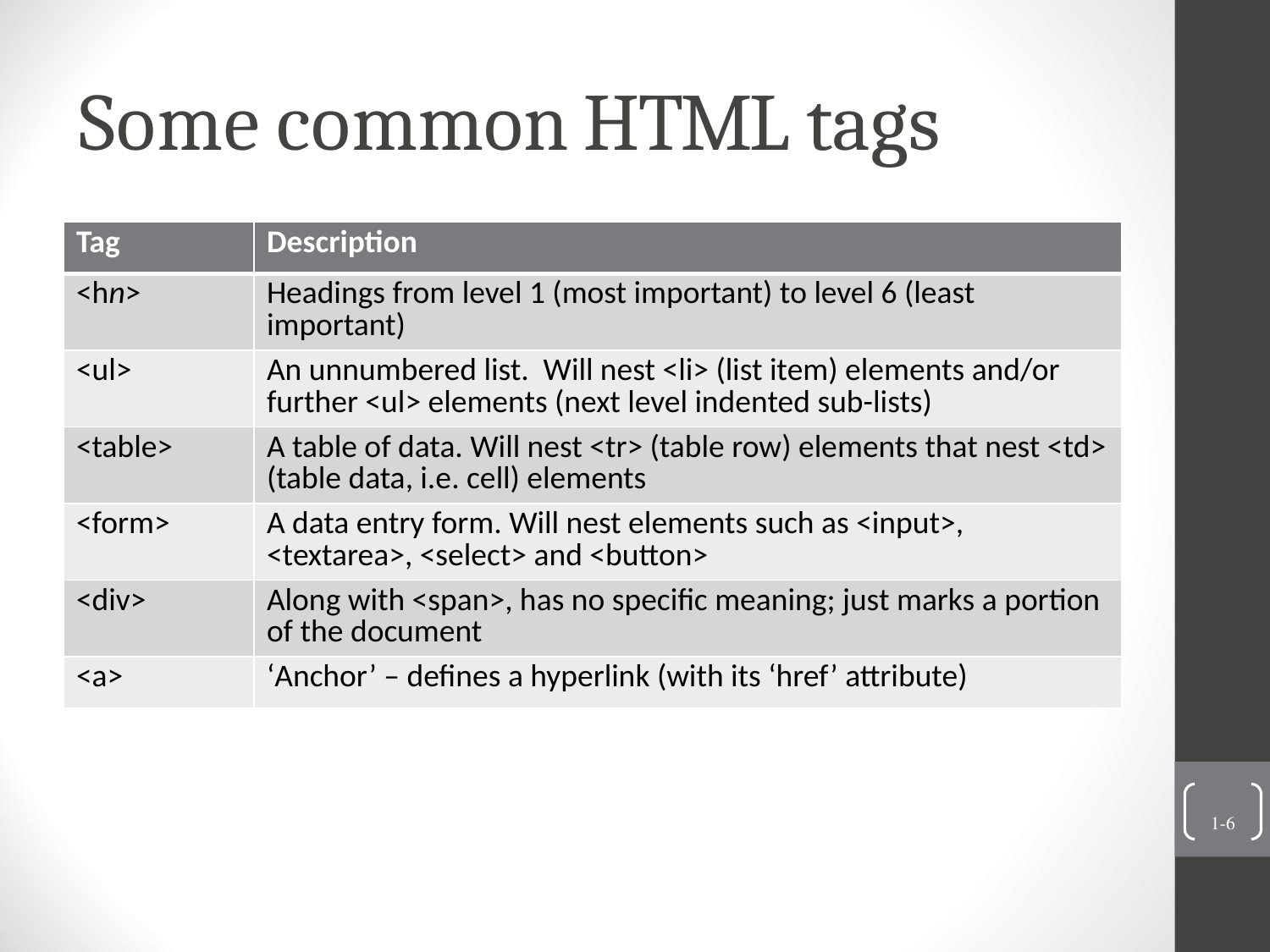

# Some common HTML tags
| Tag | Description |
| --- | --- |
| <hn> | Headings from level 1 (most important) to level 6 (least important) |
| <ul> | An unnumbered list. Will nest <li> (list item) elements and/or further <ul> elements (next level indented sub-lists) |
| <table> | A table of data. Will nest <tr> (table row) elements that nest <td> (table data, i.e. cell) elements |
| <form> | A data entry form. Will nest elements such as <input>, <textarea>, <select> and <button> |
| <div> | Along with <span>, has no specific meaning; just marks a portion of the document |
| <a> | ‘Anchor’ – defines a hyperlink (with its ‘href’ attribute) |
1-6